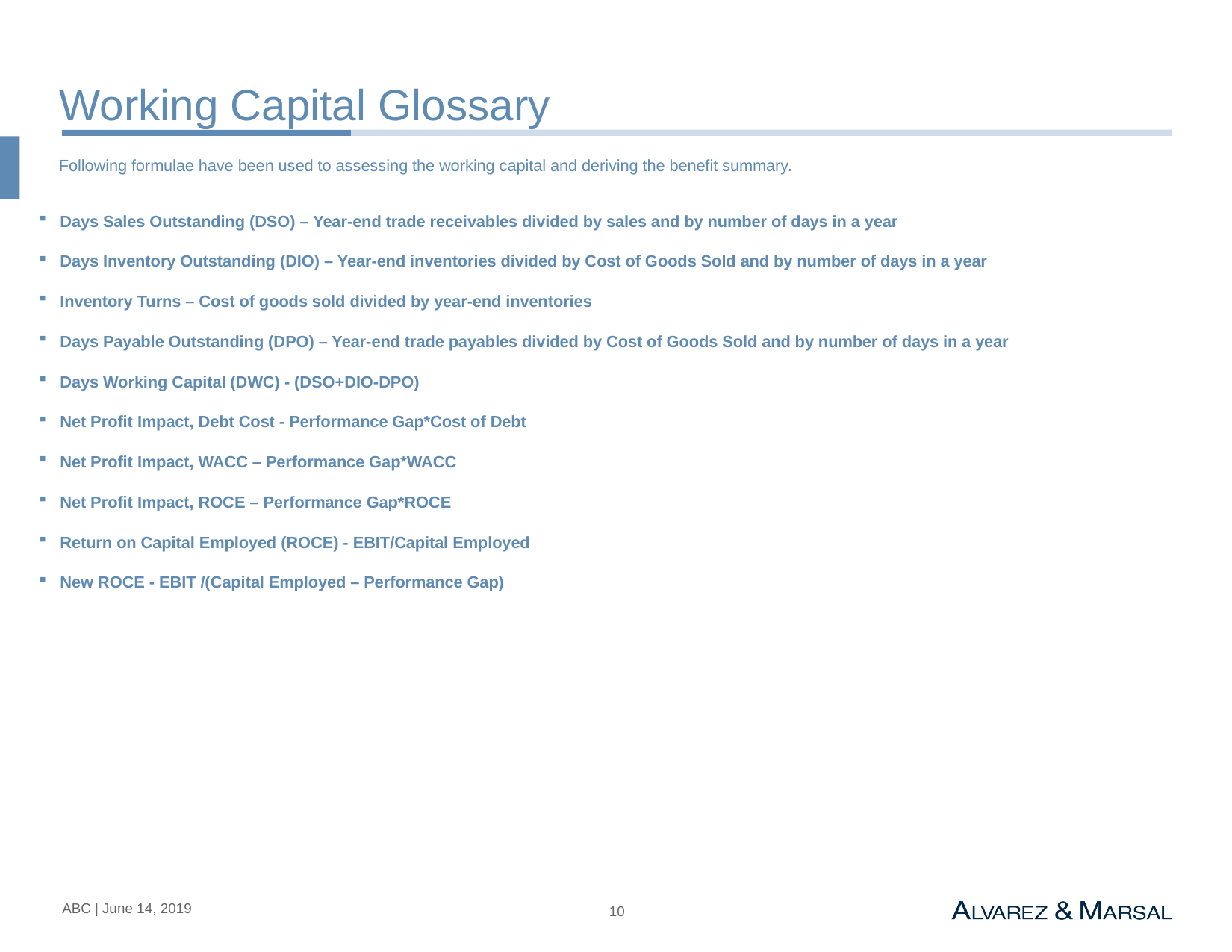

# Working Capital Glossary
Following formulae have been used to assessing the working capital and deriving the benefit summary.

Days Sales Outstanding (DSO) – Year-end trade receivables divided by sales and by number of days in a year
Days Inventory Outstanding (DIO) – Year-end inventories divided by Cost of Goods Sold and by number of days in a year
Inventory Turns – Cost of goods sold divided by year-end inventories
Days Payable Outstanding (DPO) – Year-end trade payables divided by Cost of Goods Sold and by number of days in a year
Days Working Capital (DWC) - (DSO+DIO-DPO)
Net Profit Impact, Debt Cost - Performance Gap*Cost of Debt
Net Profit Impact, WACC – Performance Gap*WACC
Net Profit Impact, ROCE – Performance Gap*ROCE
Return on Capital Employed (ROCE) - EBIT/Capital Employed
New ROCE - EBIT /(Capital Employed – Performance Gap)